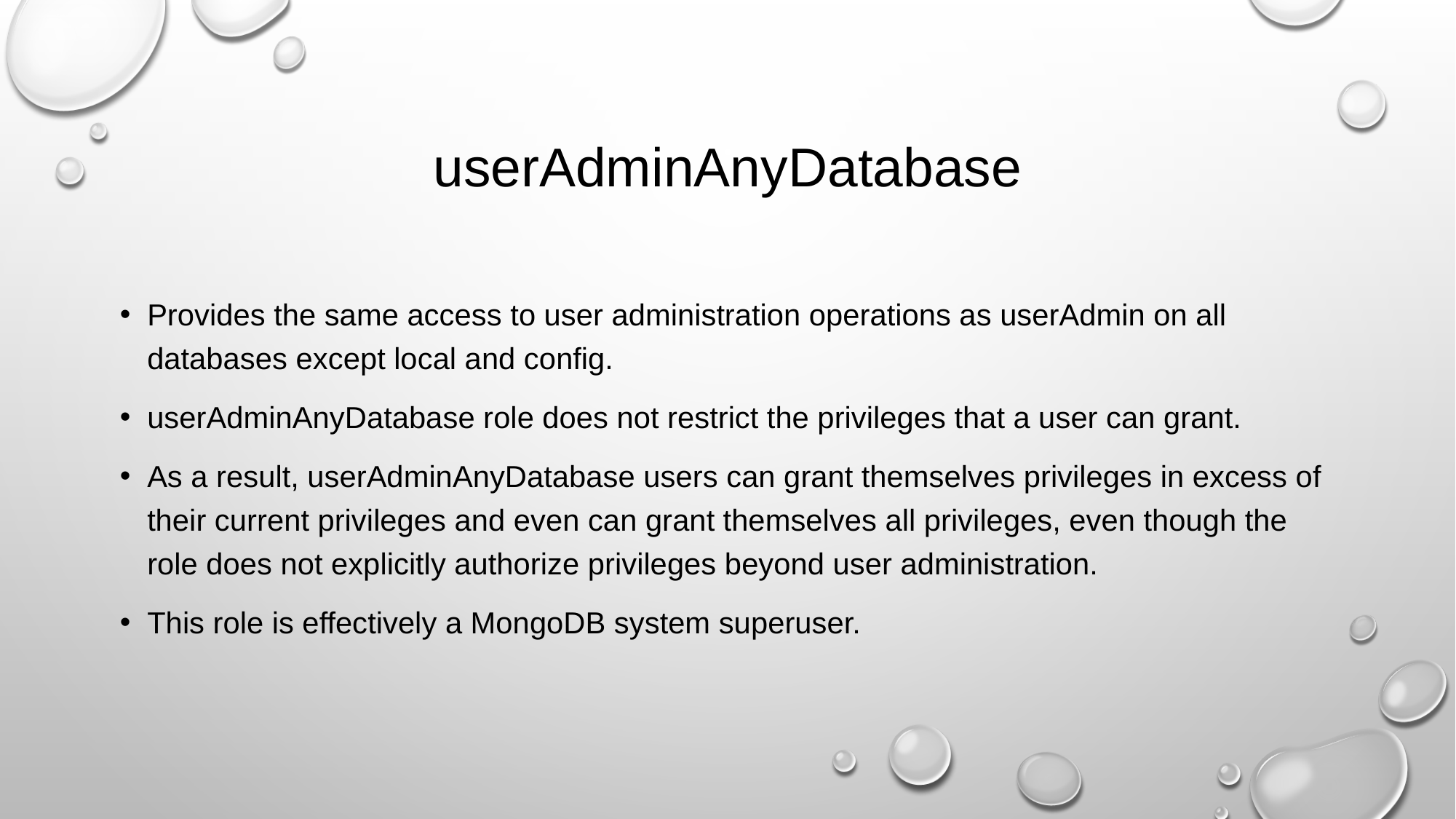

# userAdminAnyDatabase
Provides the same access to user administration operations as userAdmin on all databases except local and config.
userAdminAnyDatabase role does not restrict the privileges that a user can grant.
As a result, userAdminAnyDatabase users can grant themselves privileges in excess of their current privileges and even can grant themselves all privileges, even though the role does not explicitly authorize privileges beyond user administration.
This role is effectively a MongoDB system superuser.